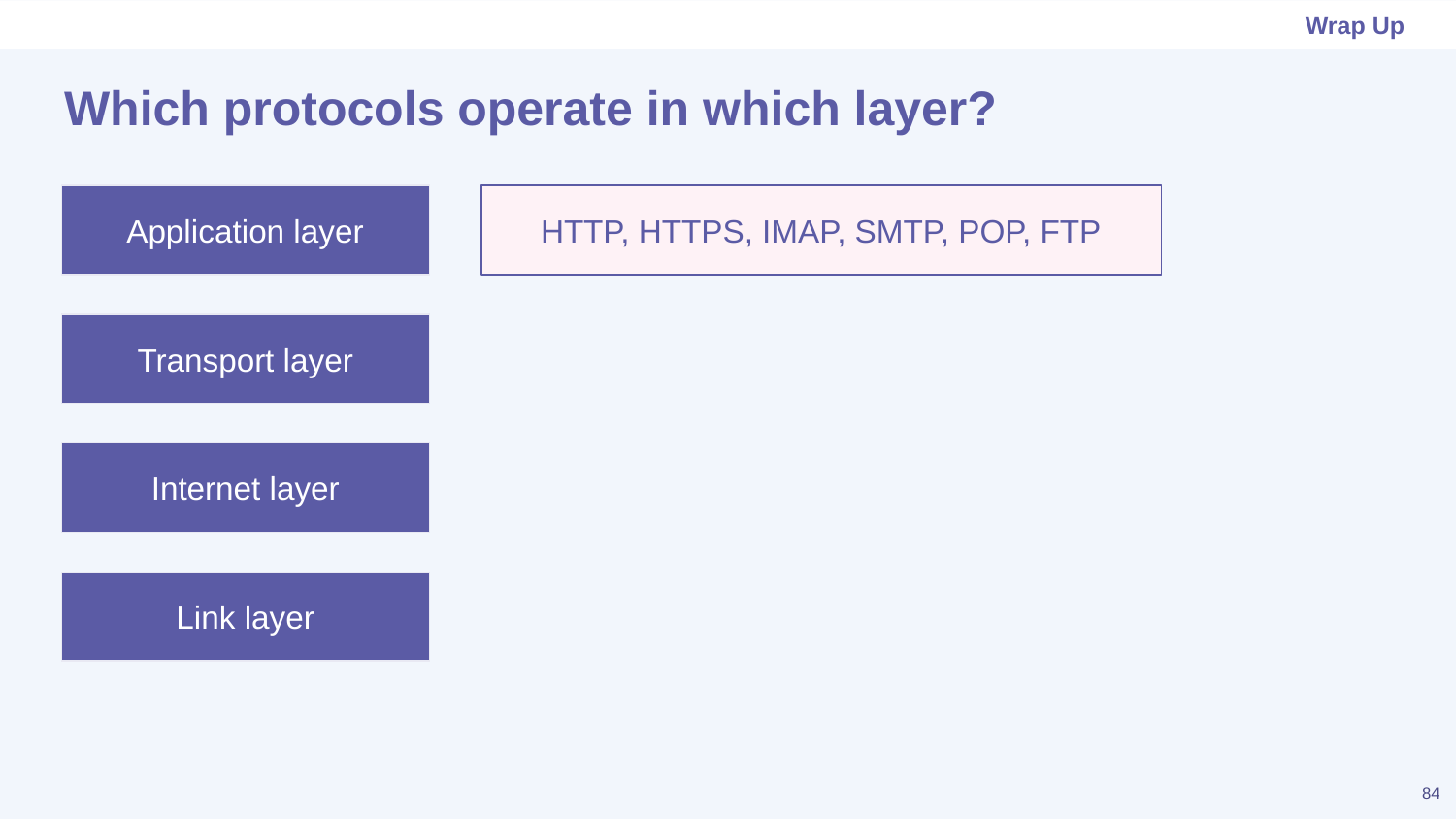

Wrap Up
# Which protocols operate in which layer?
Application layer
HTTP, HTTPS, IMAP, SMTP, POP, FTP
Transport layer
Internet layer
Link layer
84